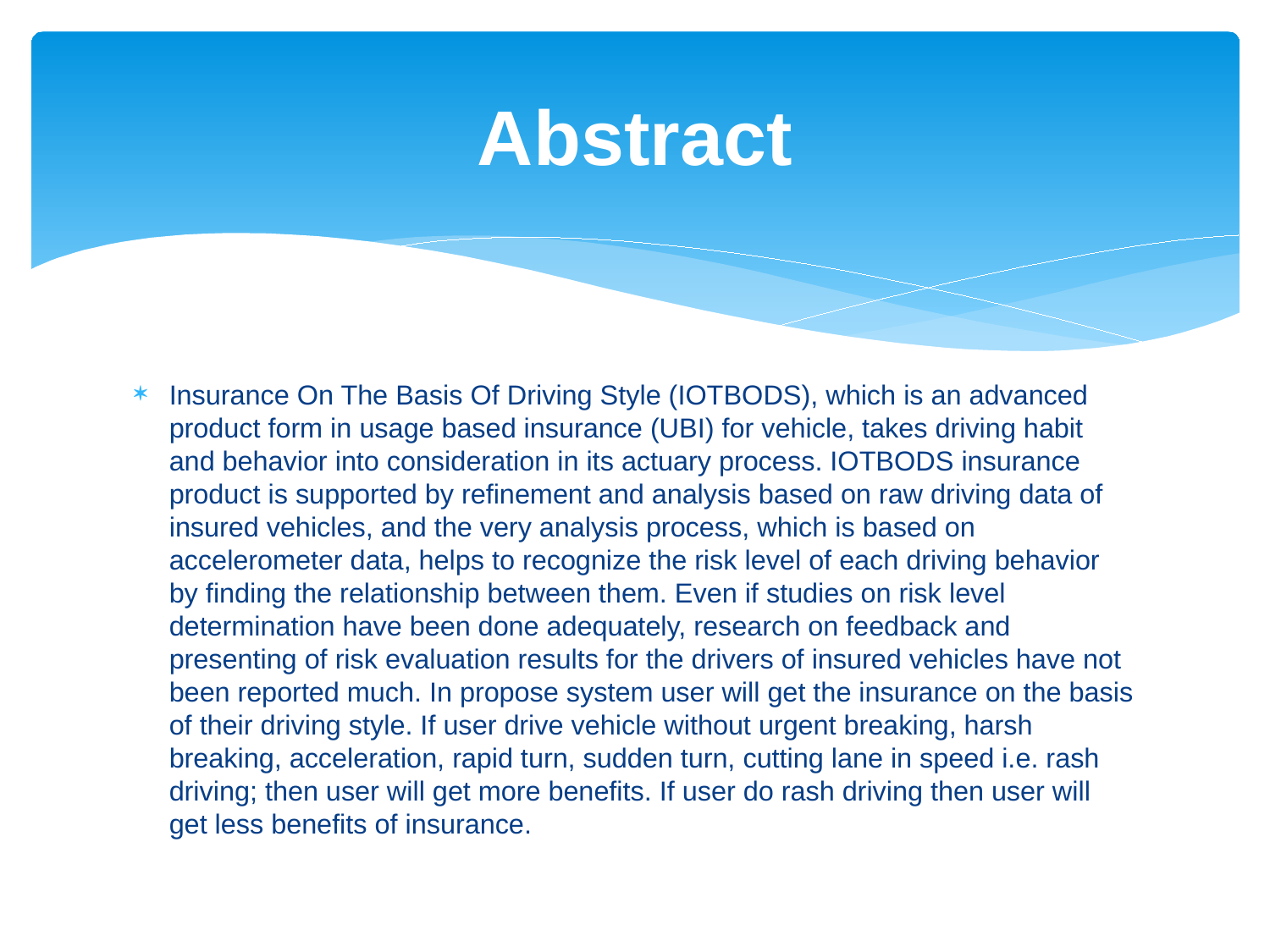

# Abstract
Insurance On The Basis Of Driving Style (IOTBODS), which is an advanced product form in usage based insurance (UBI) for vehicle, takes driving habit and behavior into consideration in its actuary process. IOTBODS insurance product is supported by refinement and analysis based on raw driving data of insured vehicles, and the very analysis process, which is based on accelerometer data, helps to recognize the risk level of each driving behavior by finding the relationship between them. Even if studies on risk level determination have been done adequately, research on feedback and presenting of risk evaluation results for the drivers of insured vehicles have not been reported much. In propose system user will get the insurance on the basis of their driving style. If user drive vehicle without urgent breaking, harsh breaking, acceleration, rapid turn, sudden turn, cutting lane in speed i.e. rash driving; then user will get more benefits. If user do rash driving then user will get less benefits of insurance.